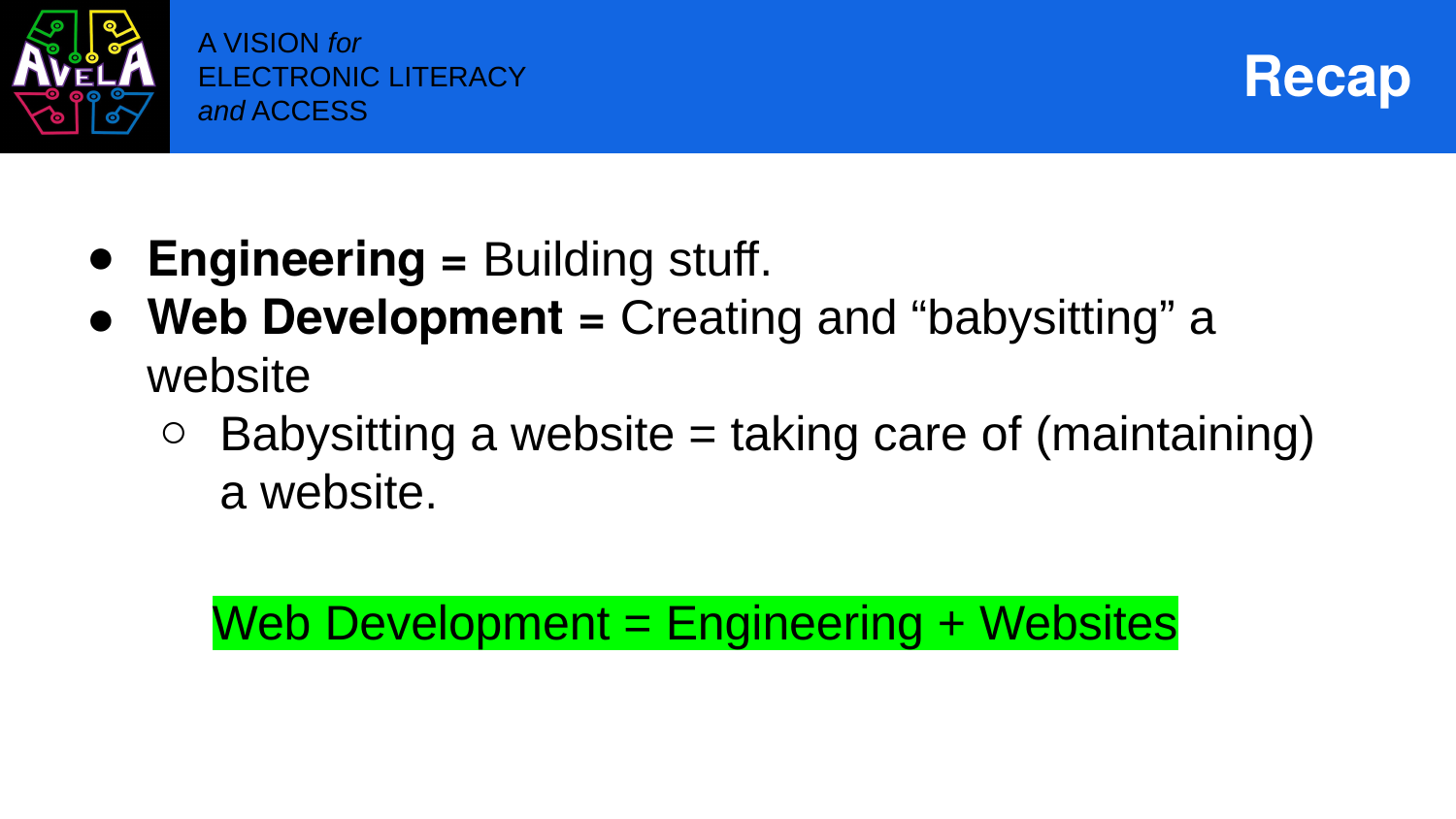

# Recap
Engineering = Building stuff.
Web Development = Creating and “babysitting” a website
Babysitting a website = taking care of (maintaining) a website.

Web Development = Engineering + Websites